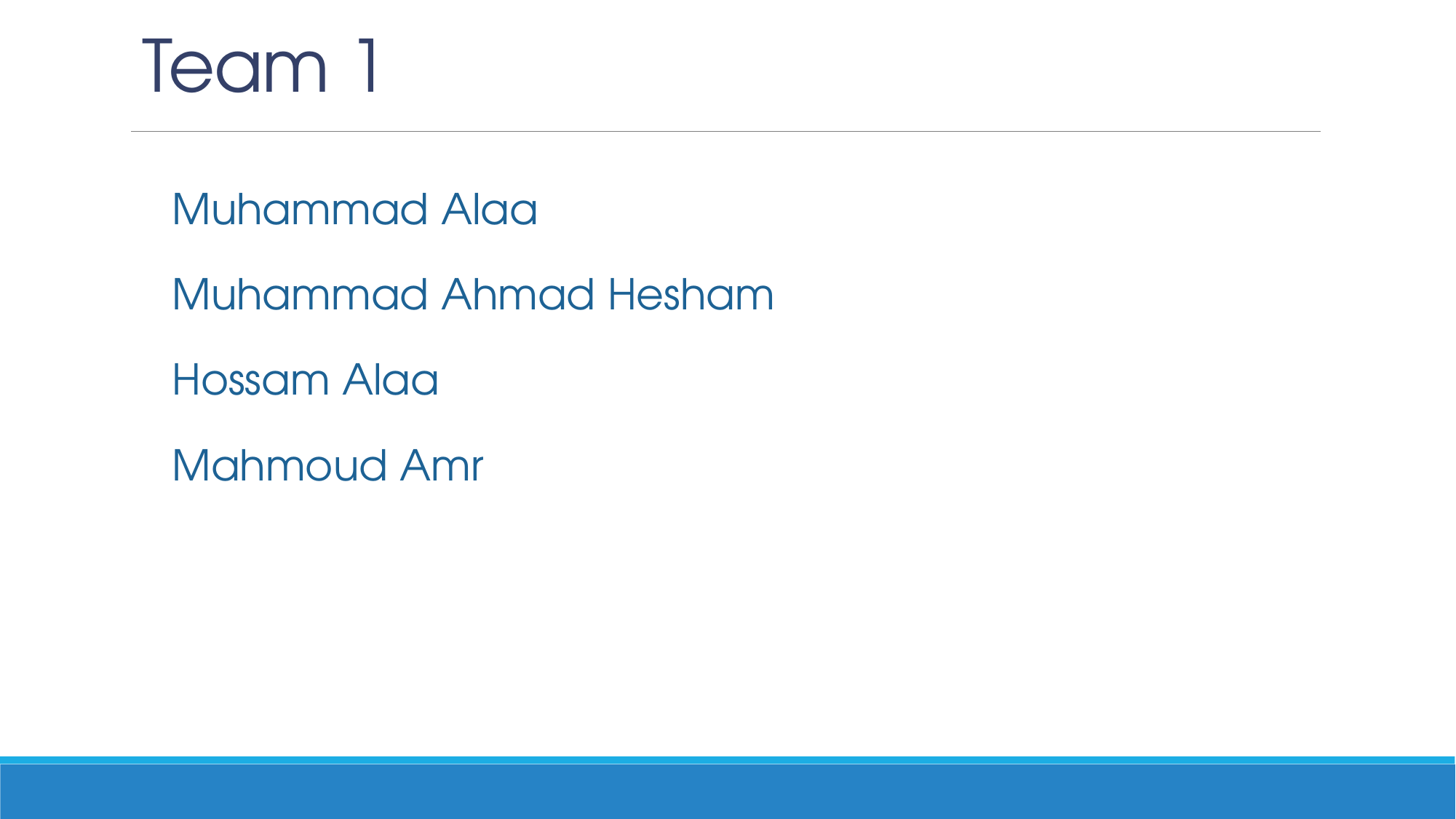

# Team 1
Muhammad Alaa
Muhammad Ahmad Hesham
Hossam Alaa
Mahmoud Amr